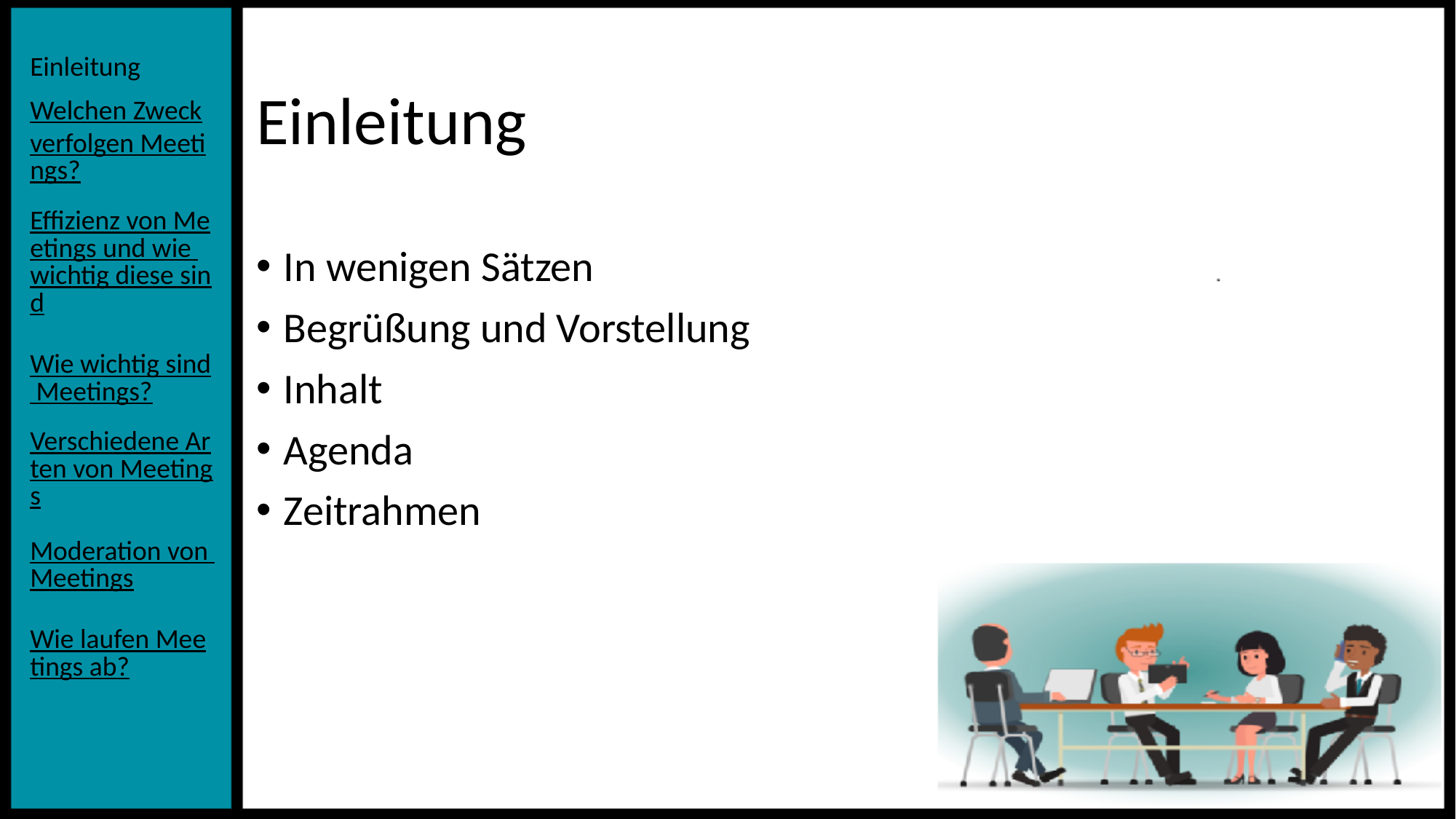

# Einleitung
In wenigen Sätzen
Begrüßung und Vorstellung
Inhalt
Agenda
Zeitrahmen